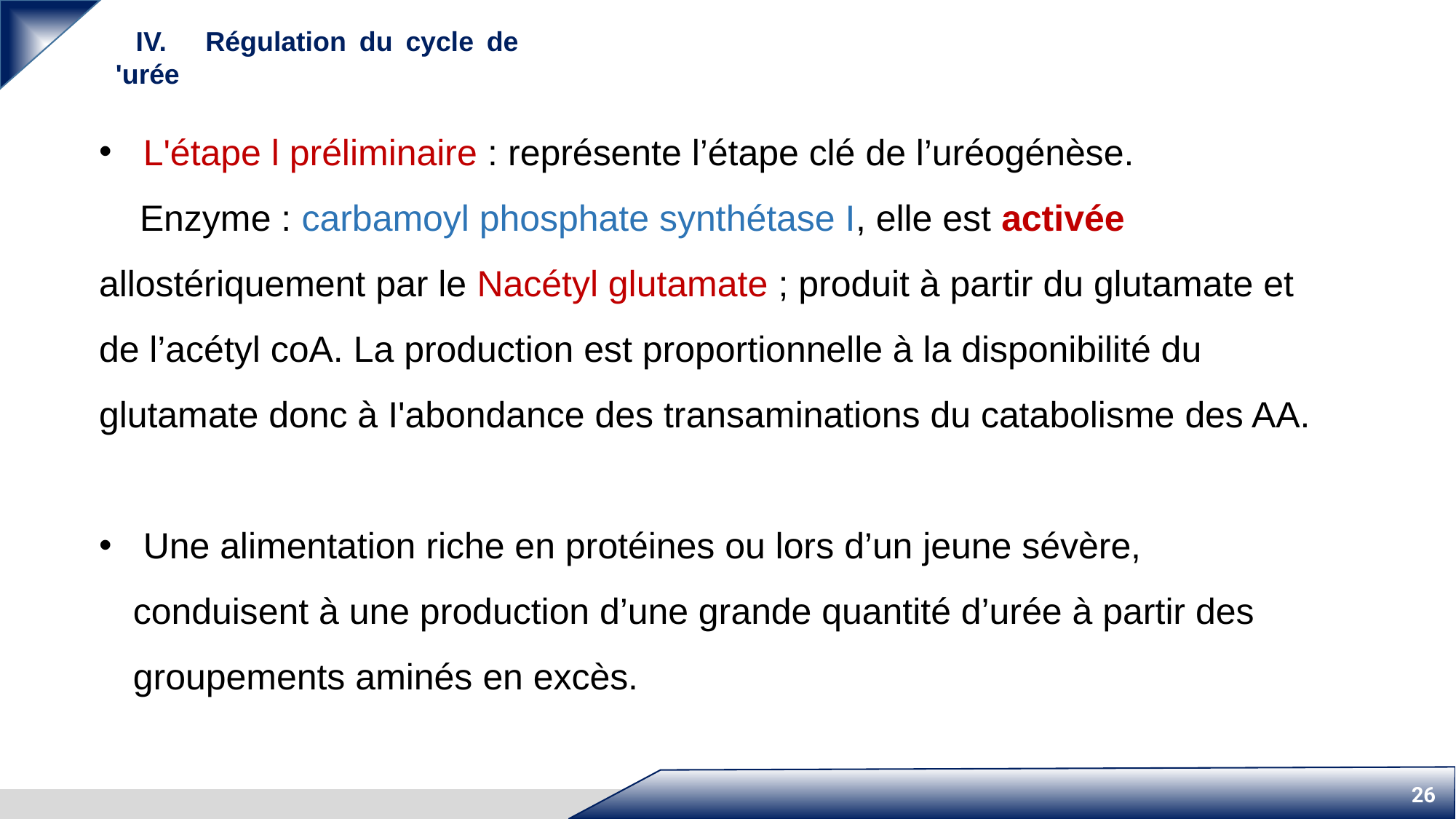

IV.   Régulation du cycle de 'urée
 L'étape l préliminaire : représente l’étape clé de l’uréogénèse.
    Enzyme : carbamoyl phosphate synthétase I, elle est activée allostériquement par le Nacétyl glutamate ; produit à partir du glutamate et de l’acétyl coA. La production est proportionnelle à la disponibilité du glutamate donc à I'abondance des transaminations du catabolisme des AA.

 Une alimentation riche en protéines ou lors d’un jeune sévère, conduisent à une production d’une grande quantité d’urée à partir des groupements aminés en excès.

26